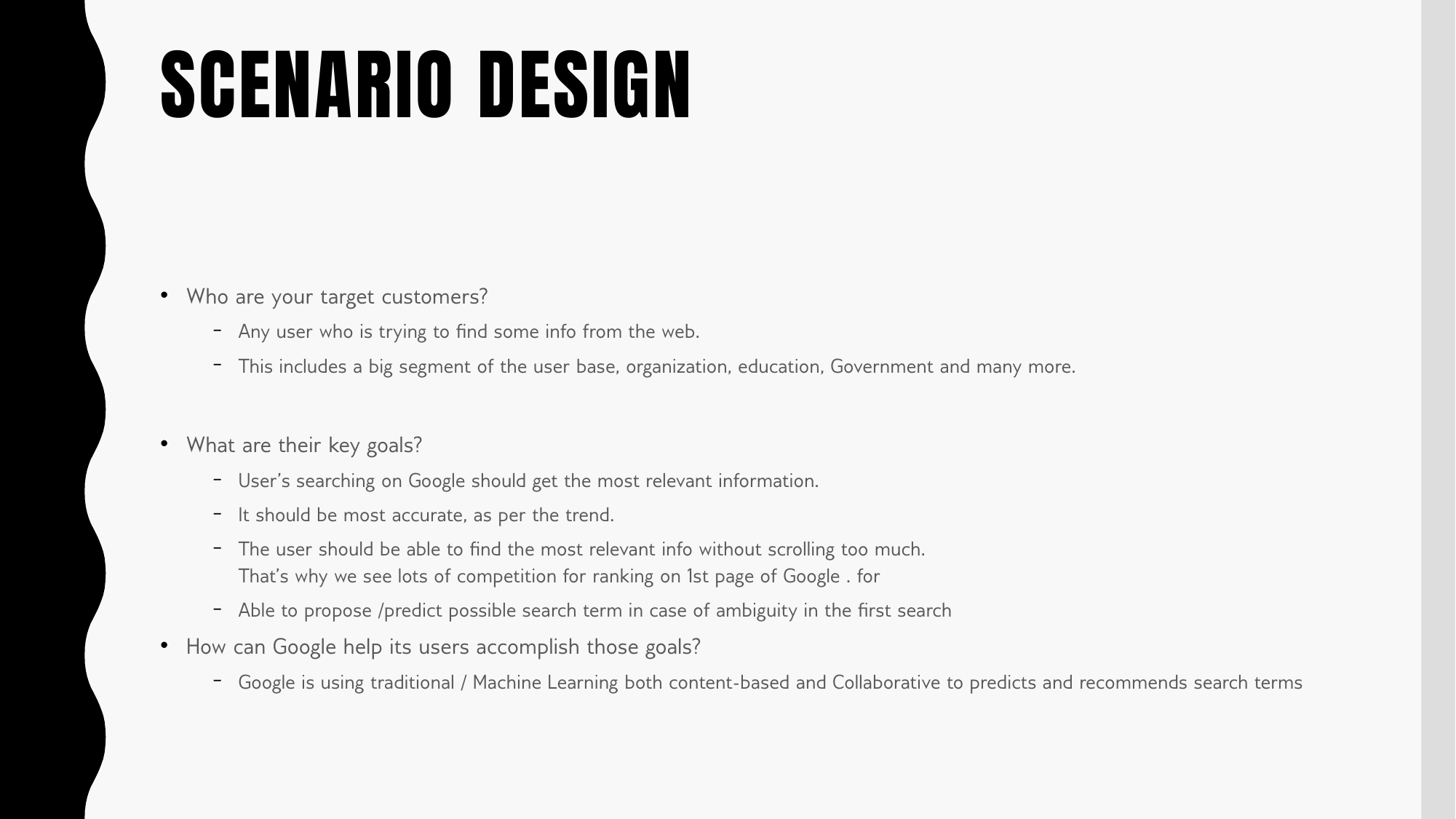

# Scenario Design
Who are your target customers?
Any user who is trying to find some info from the web.
This includes a big segment of the user base, organization, education, Government and many more.

What are their key goals?
User’s searching on Google should get the most relevant information.
It should be most accurate, as per the trend.
The user should be able to find the most relevant info without scrolling too much.
That’s why we see lots of competition for ranking on 1st page of Google . for
Able to propose /predict possible search term in case of ambiguity in the first search
How can Google help its users accomplish those goals?
Google is using traditional / Machine Learning both content-based and Collaborative to predicts and recommends search terms